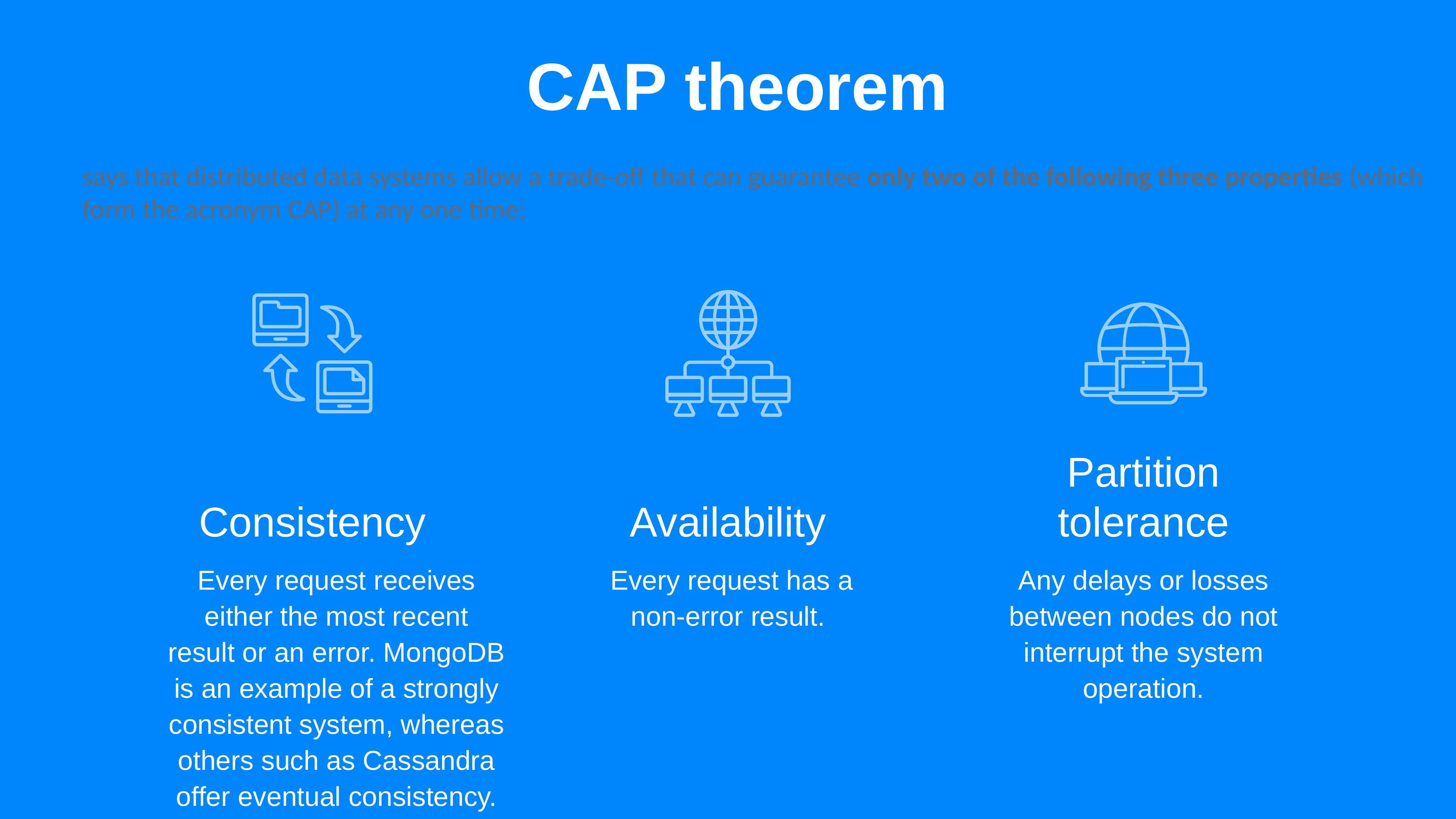

CAP theorem
says that distributed data systems allow a trade-off that can guarantee only two of the following three properties (which form the acronym CAP) at any one time:

Partition tolerance
Consistency
Availability
Every request receives either the most recent result or an error. MongoDB is an example of a strongly consistent system, whereas others such as Cassandra offer eventual consistency.
 Every request has a non-error result.
Any delays or losses between nodes do not interrupt the system operation.